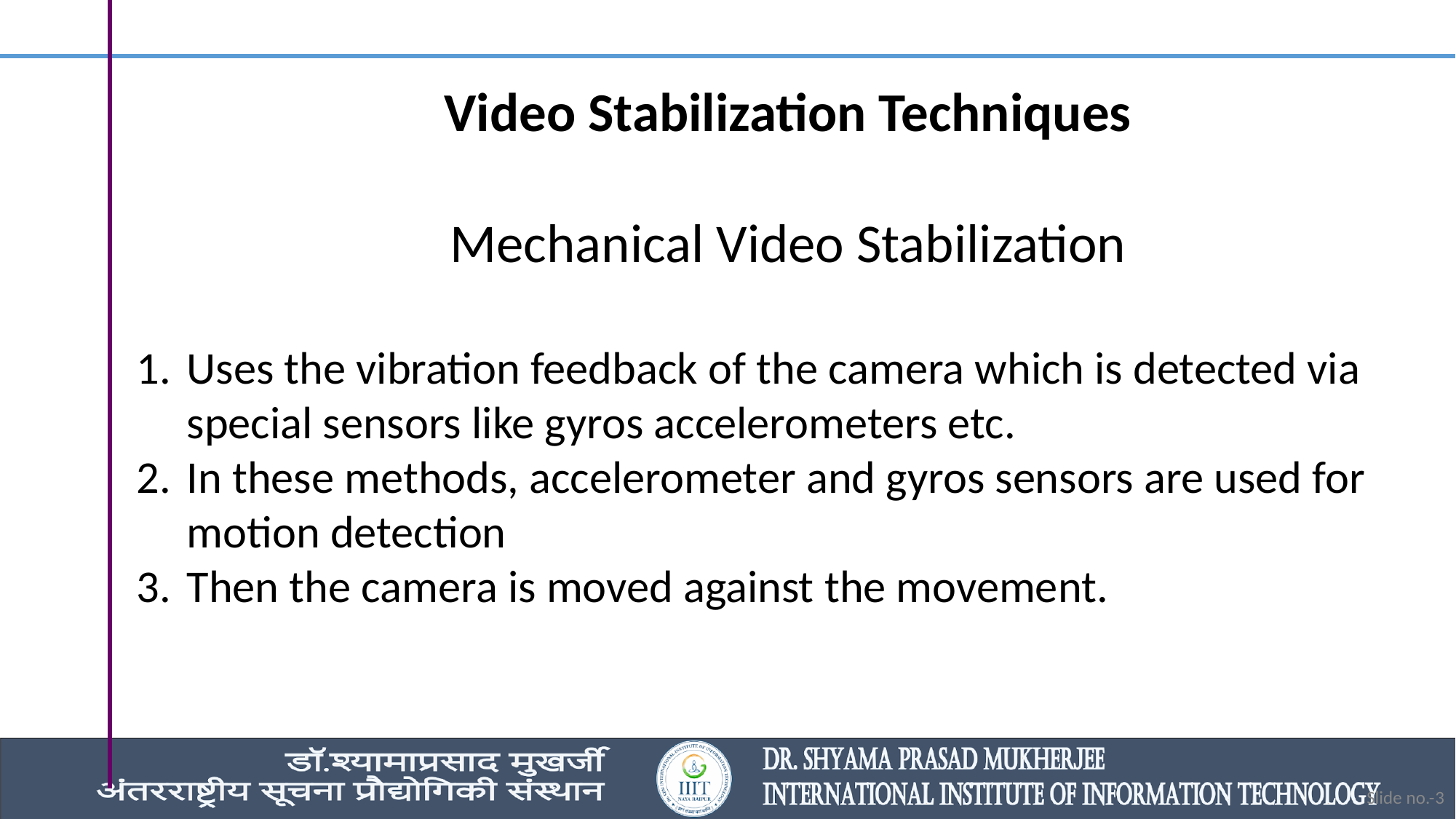

Video Stabilization Techniques

Mechanical Video Stabilization

Uses the vibration feedback of the camera which is detected via special sensors like gyros accelerometers etc.
In these methods, accelerometer and gyros sensors are used for motion detection
Then the camera is moved against the movement.